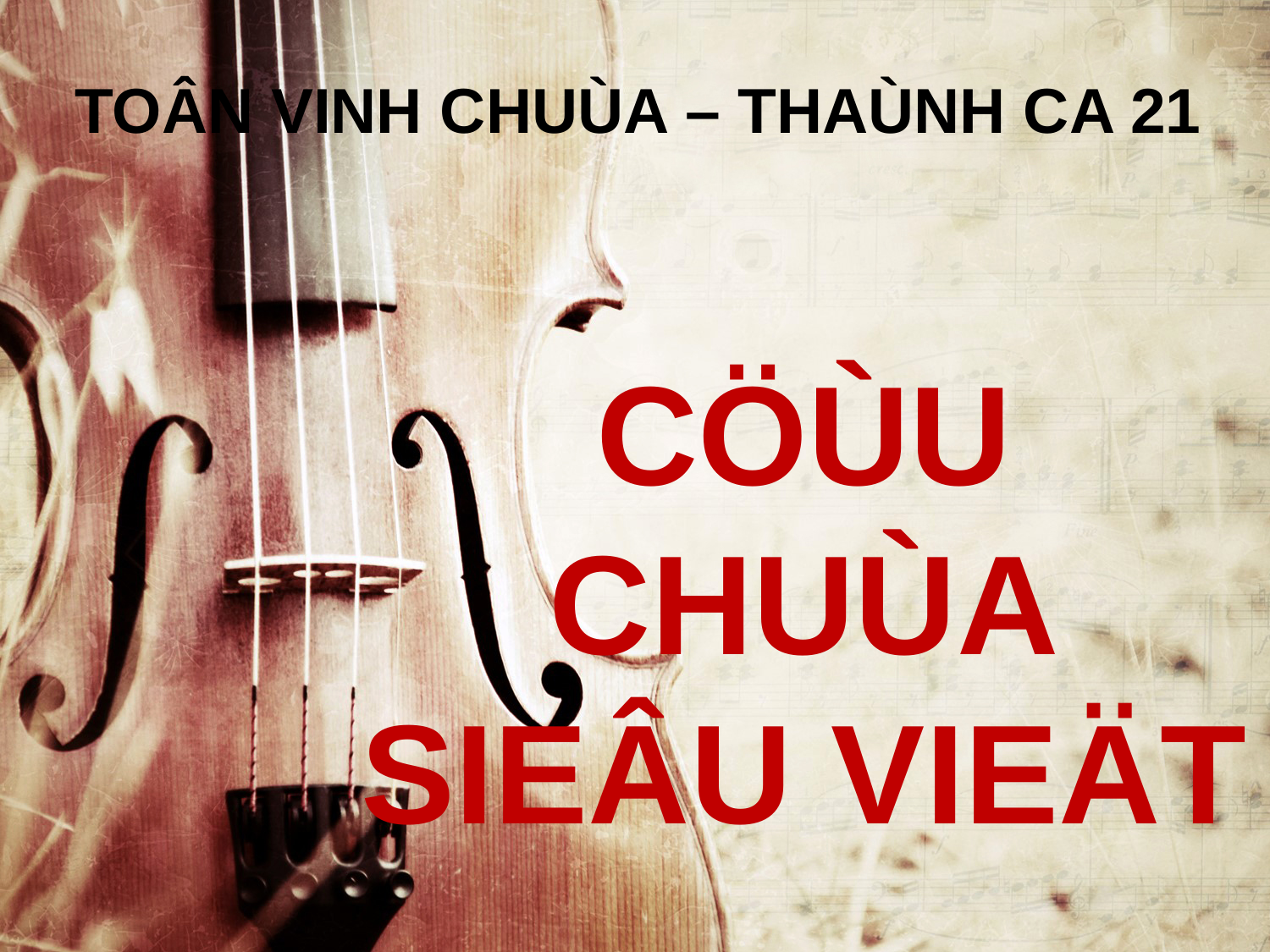

TOÂN VINH CHUÙA – THAÙNH CA 21
CÖÙU CHUÙA
SIEÂU VIEÄT